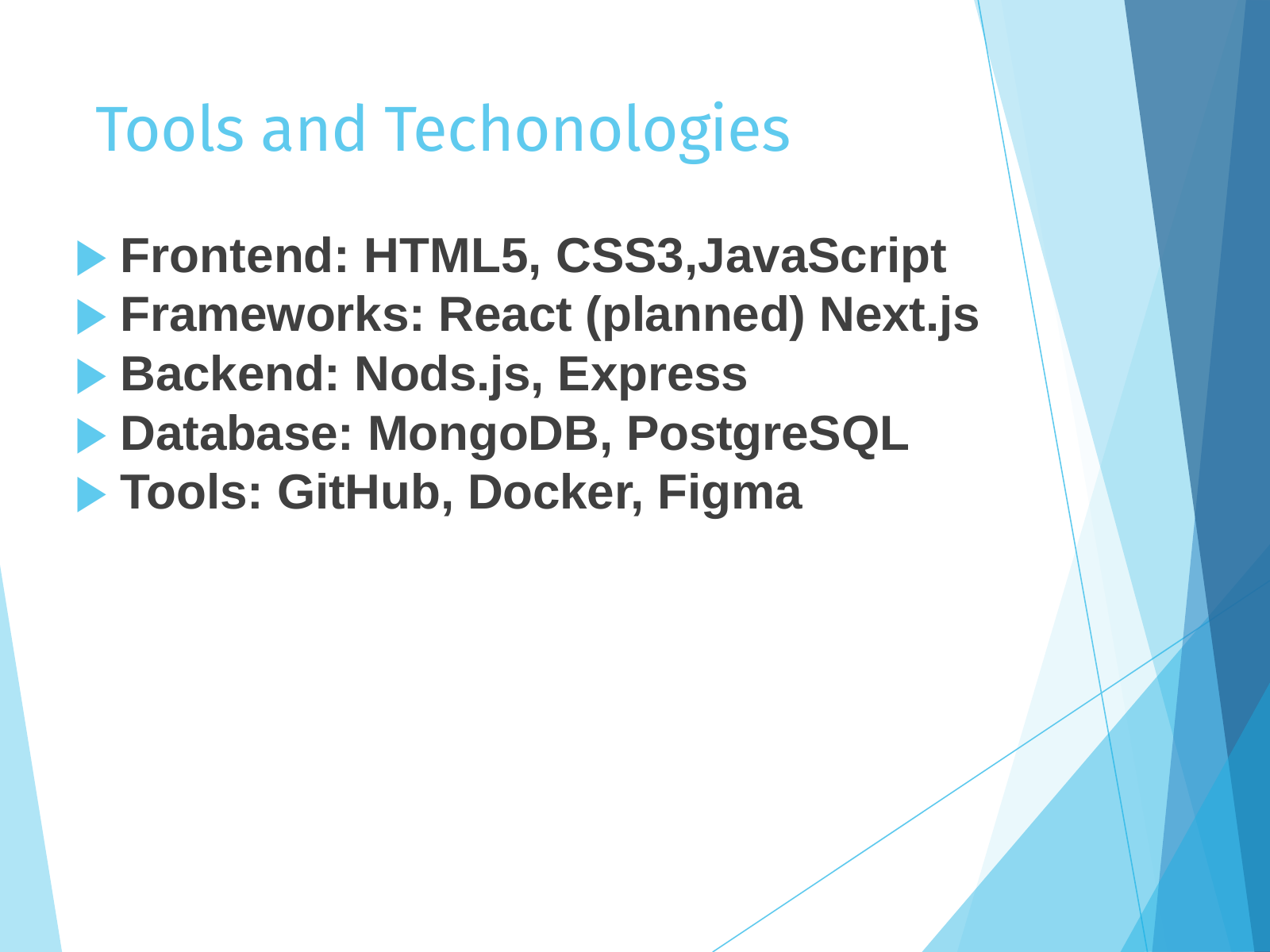

Tools and Techonologies
▶ Frontend: HTML5, CSS3,JavaScript
▶ Frameworks: React (planned) Next.js
▶ Backend: Nods.js, Express
▶ Database: MongoDB, PostgreSQL
▶ Tools: GitHub, Docker, Figma